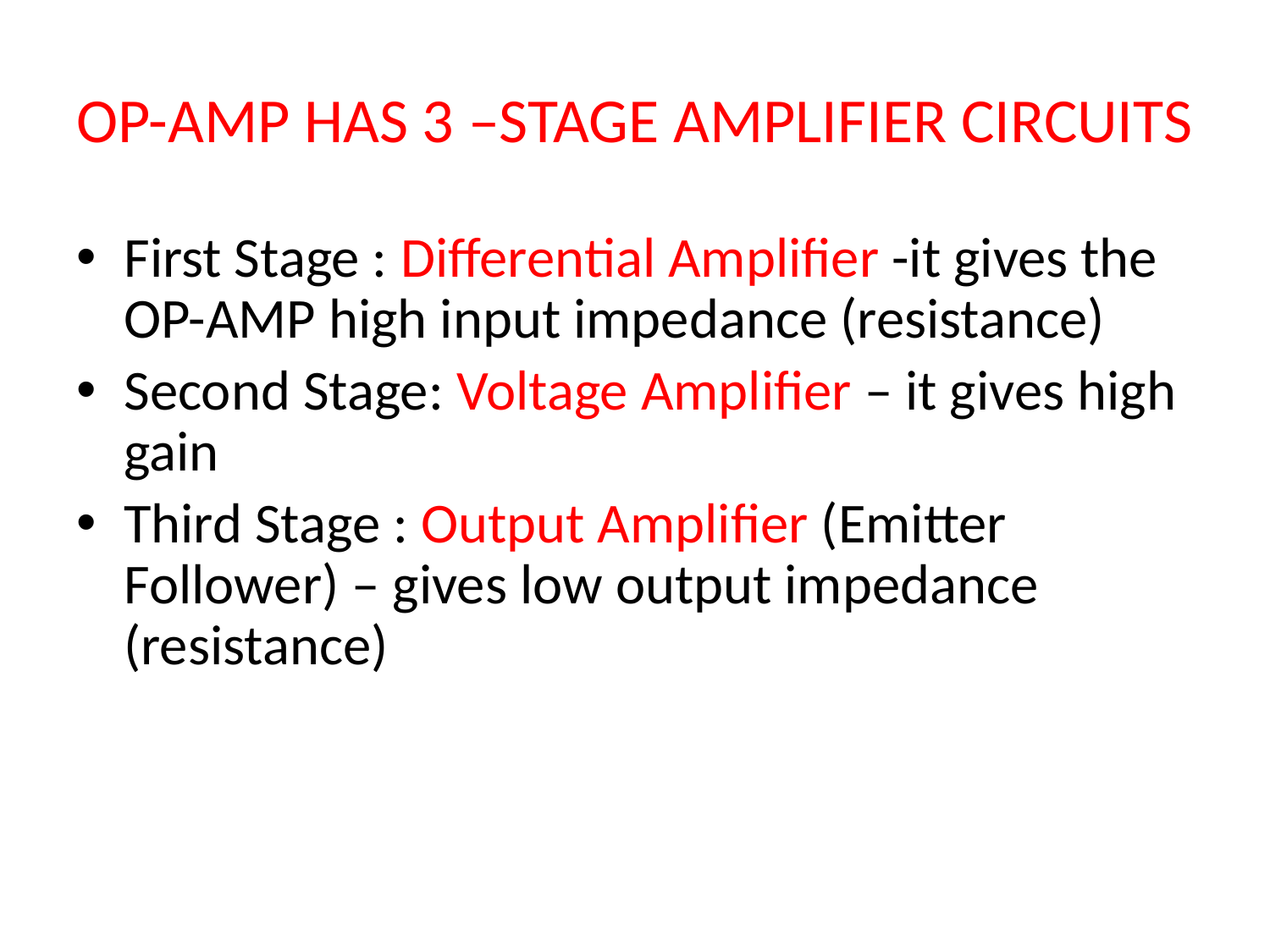

# OP-AMP HAS 3 –STAGE AMPLIFIER CIRCUITS
First Stage : Differential Amplifier -it gives the OP-AMP high input impedance (resistance)
Second Stage: Voltage Amplifier – it gives high gain
Third Stage : Output Amplifier (Emitter Follower) – gives low output impedance (resistance)